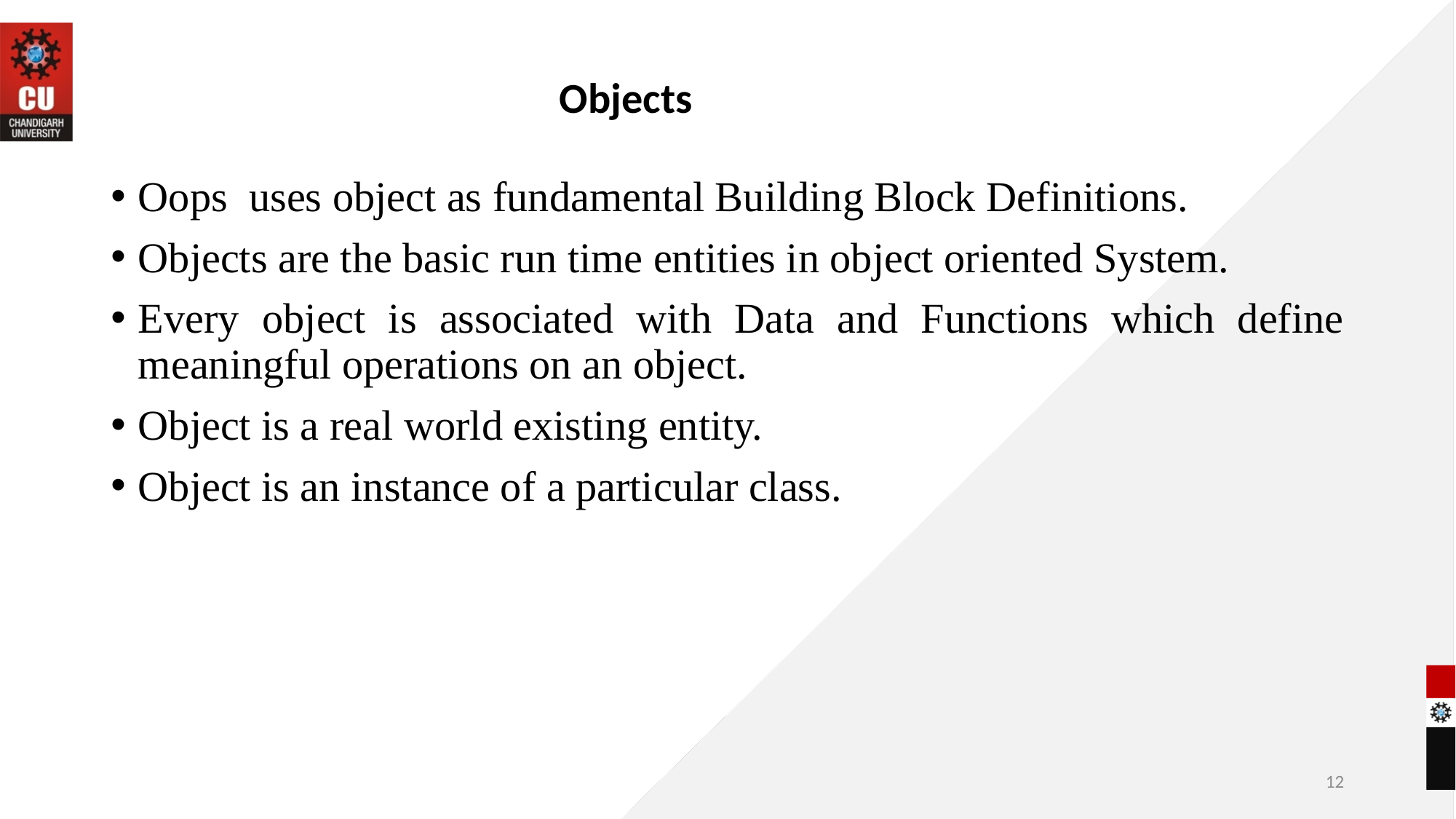

Objects
Oops  uses object as fundamental Building Block Definitions.
Objects are the basic run time entities in object oriented System.
Every object is associated with Data and Functions which define meaningful operations on an object.
Object is a real world existing entity.
Object is an instance of a particular class.
12